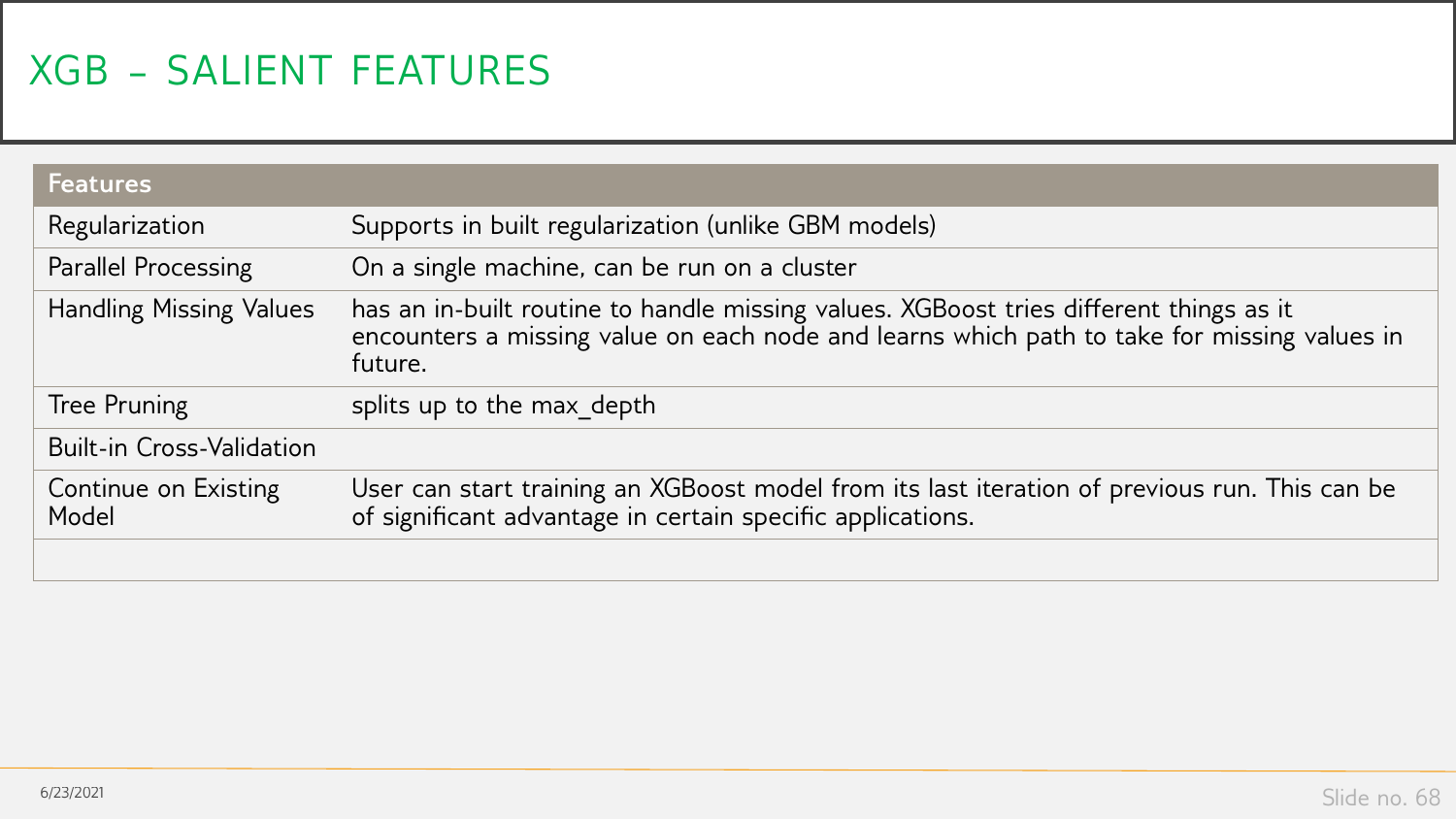

# XGB – salient features
| Features |  |
| --- | --- |
| Regularization | Supports in built regularization (unlike GBM models) |
| Parallel Processing | On a single machine, can be run on a cluster |
| Handling Missing Values | has an in-built routine to handle missing values. XGBoost tries different things as it encounters a missing value on each node and learns which path to take for missing values in future. |
| Tree Pruning | splits up to the max\_depth |
| Built-in Cross-Validation |  |
| Continue on Existing Model | User can start training an XGBoost model from its last iteration of previous run. This can be of significant advantage in certain specific applications. |
|  |  |
6/23/2021
Slide no. 68